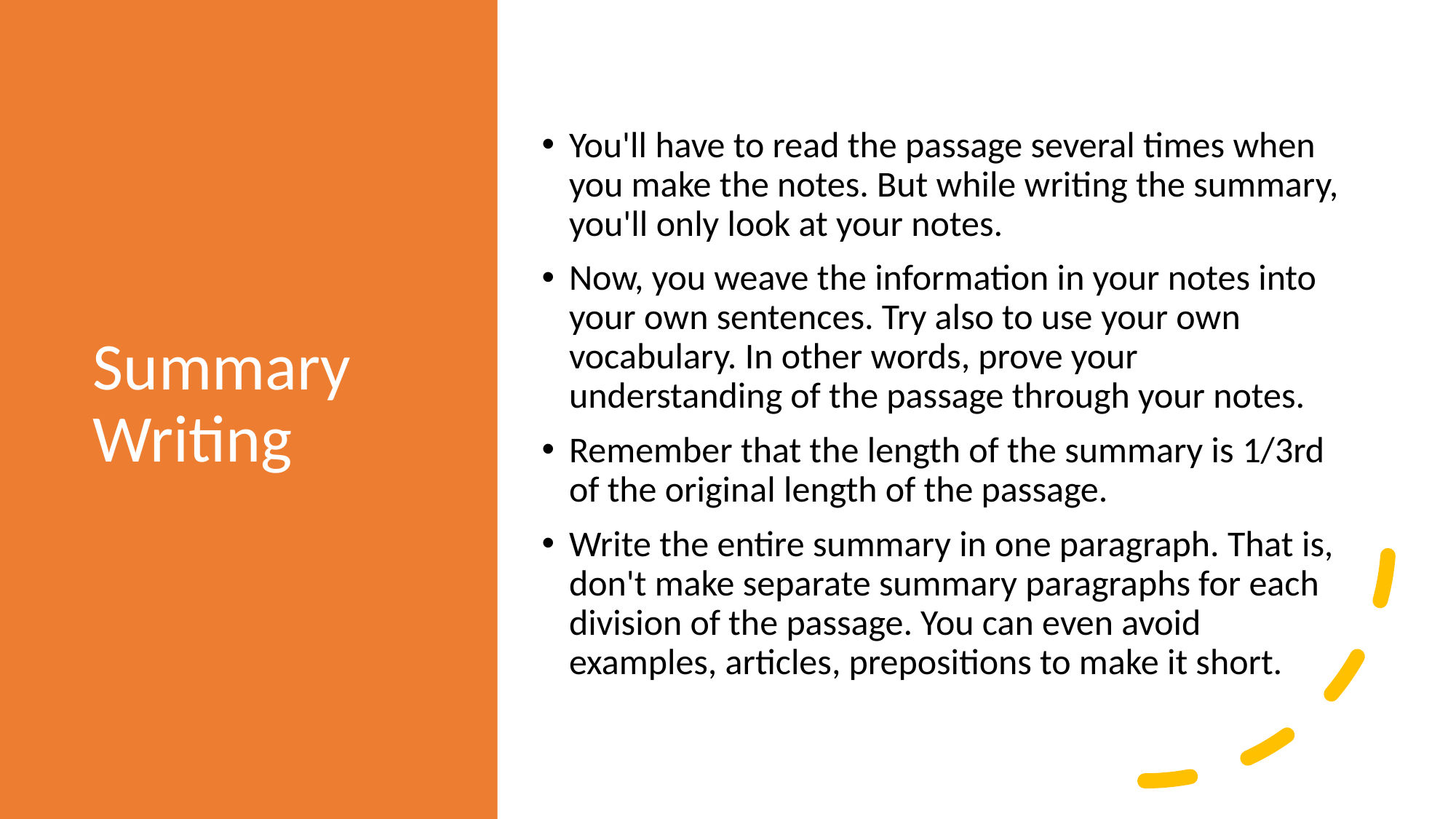

# Summary Writing
You'll have to read the passage several times when you make the notes. But while writing the summary, you'll only look at your notes.
Now, you weave the information in your notes into your own sentences. Try also to use your own vocabulary. In other words, prove your understanding of the passage through your notes.
Remember that the length of the summary is 1/3rd of the original length of the passage.
Write the entire summary in one paragraph. That is, don't make separate summary paragraphs for each division of the passage. You can even avoid examples, articles, prepositions to make it short.